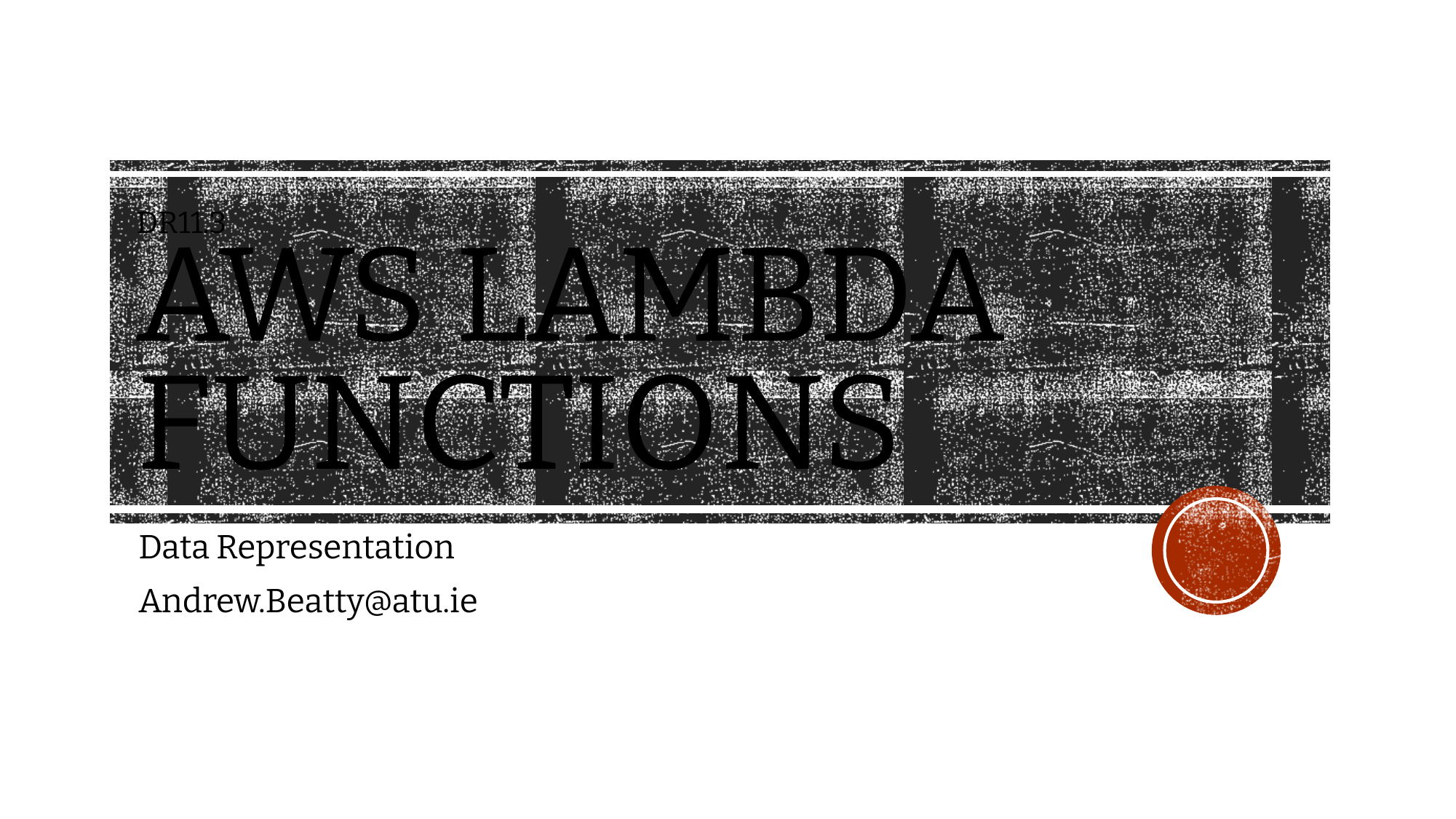

# DR11.3 AWS Lambda functions
Data Representation
Andrew.Beatty@atu.ie